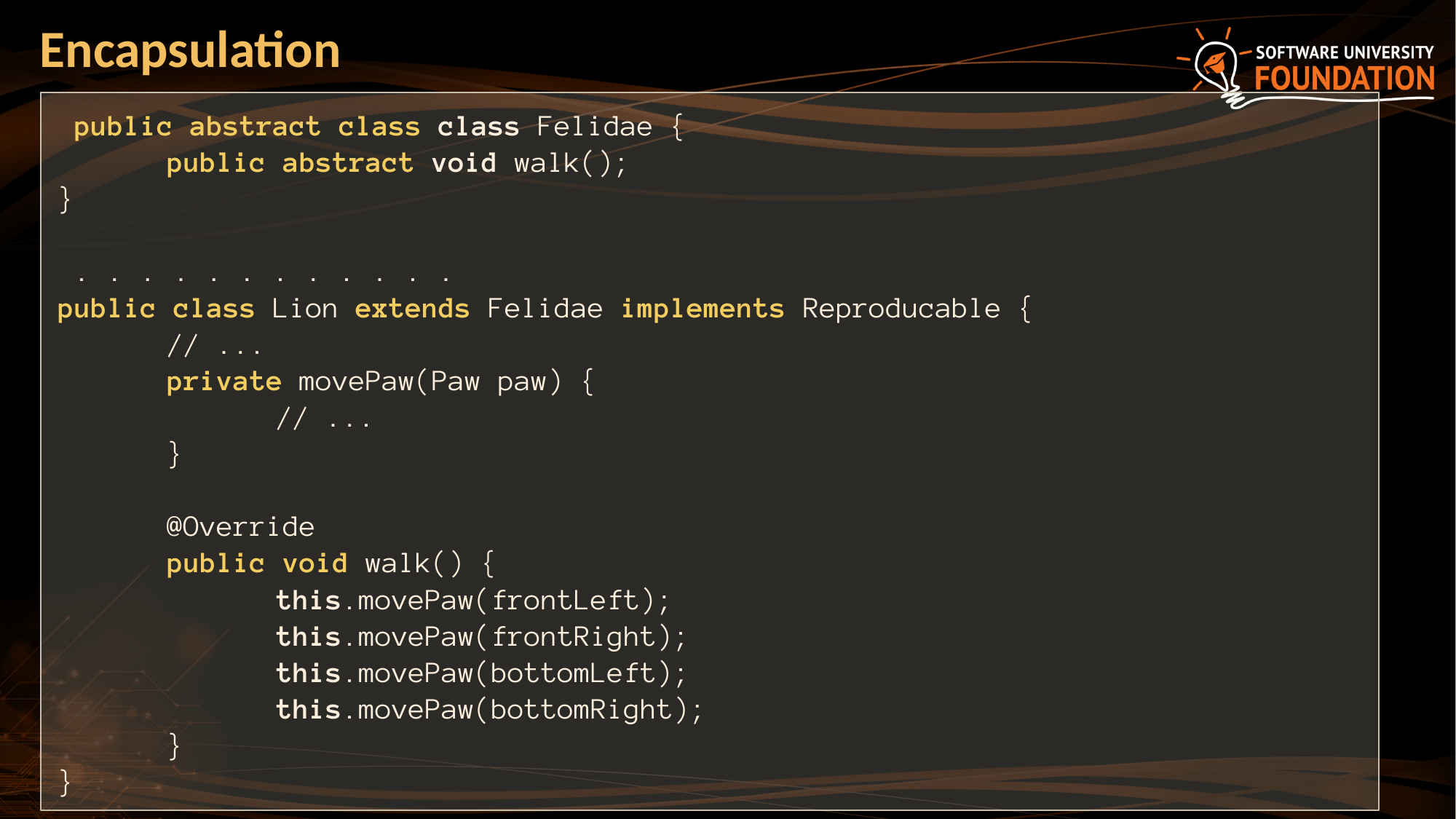

# Encapsulation
 public abstract class class Felidae {
	public abstract void walk();
}

 . . . . . . . . . . . .
public class Lion extends Felidae implements Reproducable {
	// ...
	private movePaw(Paw paw) {
		// ...
	}

	@Override
	public void walk() {
		this.movePaw(frontLeft);
		this.movePaw(frontRight);
		this.movePaw(bottomLeft);
		this.movePaw(bottomRight);
	}
}